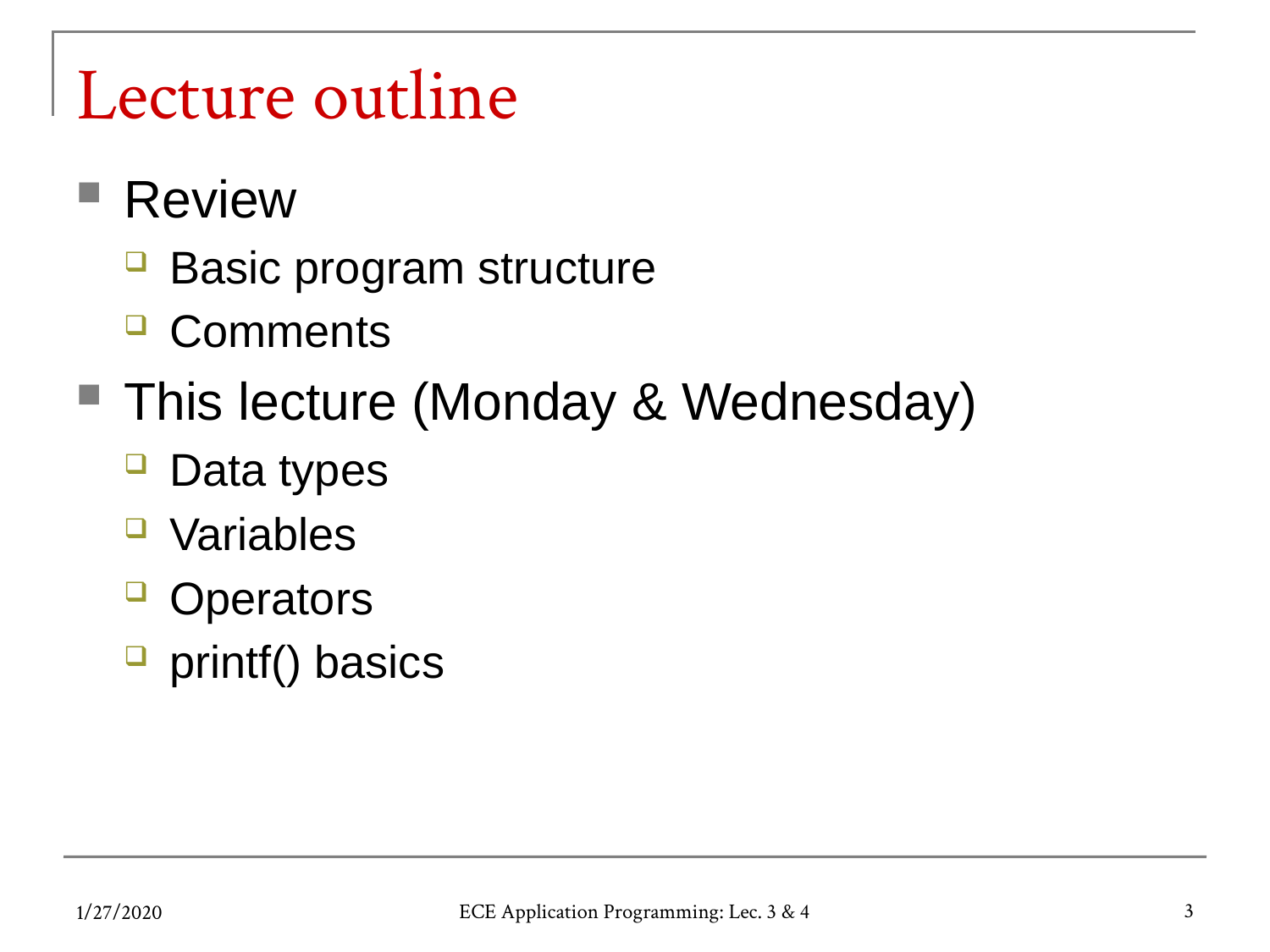

# Lecture outline
Review
Basic program structure
Comments
This lecture (Monday & Wednesday)
Data types
Variables
Operators
printf() basics
1/27/2020
3
ECE Application Programming: Lec. 3 & 4